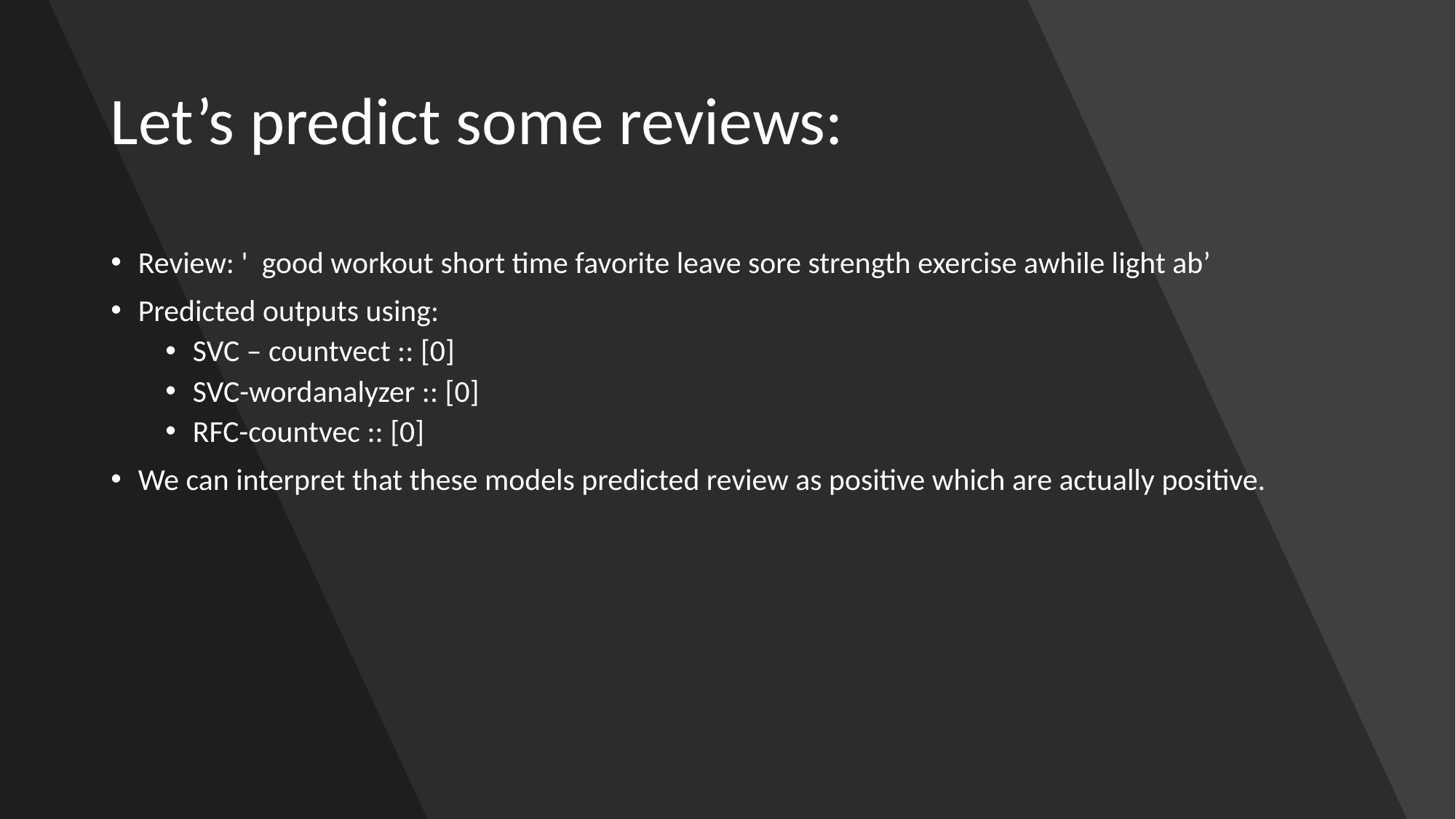

# Let’s predict some reviews:
Review: '  good workout short time favorite leave sore strength exercise awhile light ab’
Predicted outputs using:
SVC – countvect :: [0]
SVC-wordanalyzer :: [0]
RFC-countvec :: [0]
We can interpret that these models predicted review as positive which are actually positive.